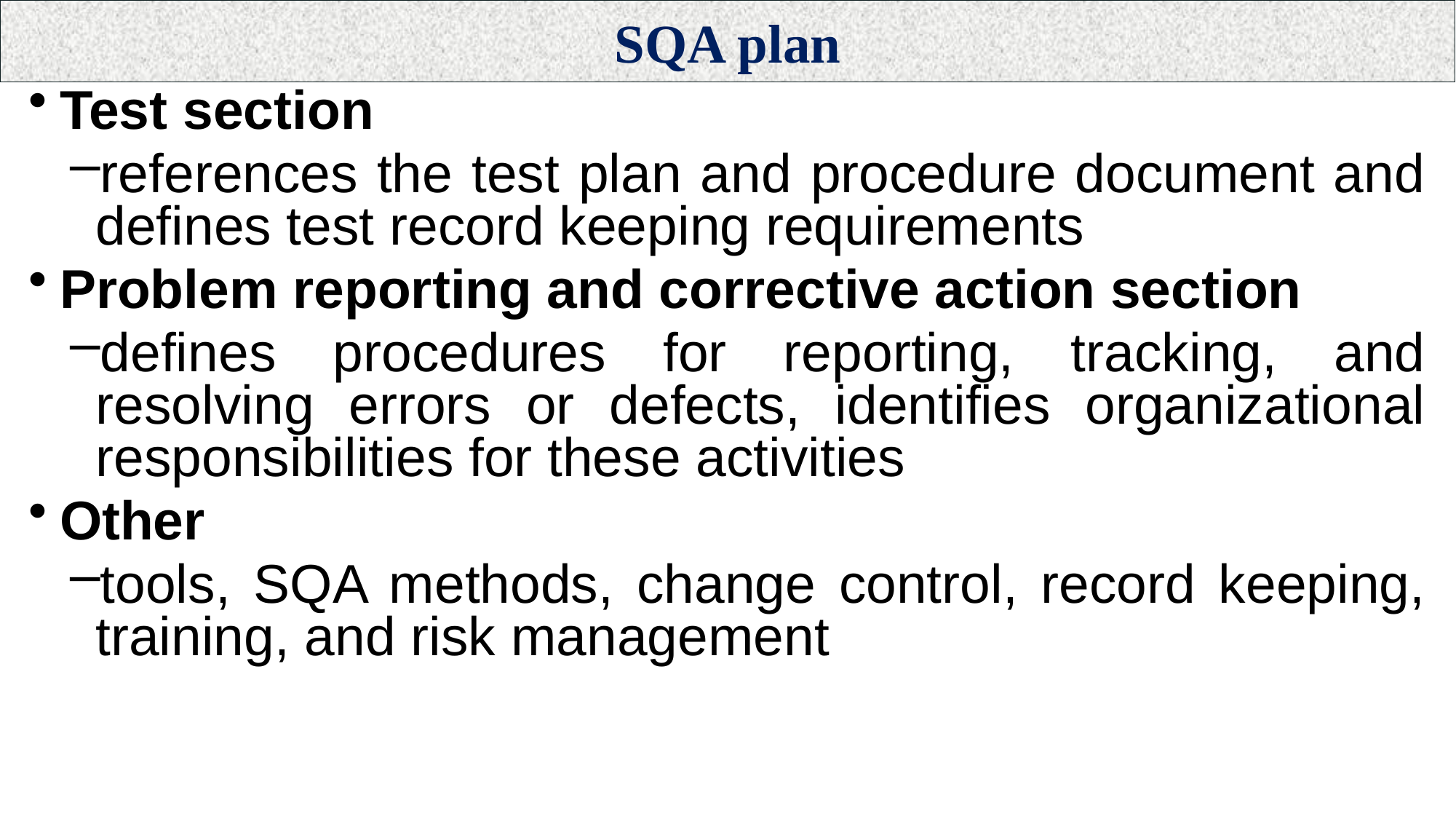

# SQA plan
Test section
references the test plan and procedure document and defines test record keeping requirements
Problem reporting and corrective action section
defines procedures for reporting, tracking, and resolving errors or defects, identifies organizational responsibilities for these activities
Other
tools, SQA methods, change control, record keeping, training, and risk management